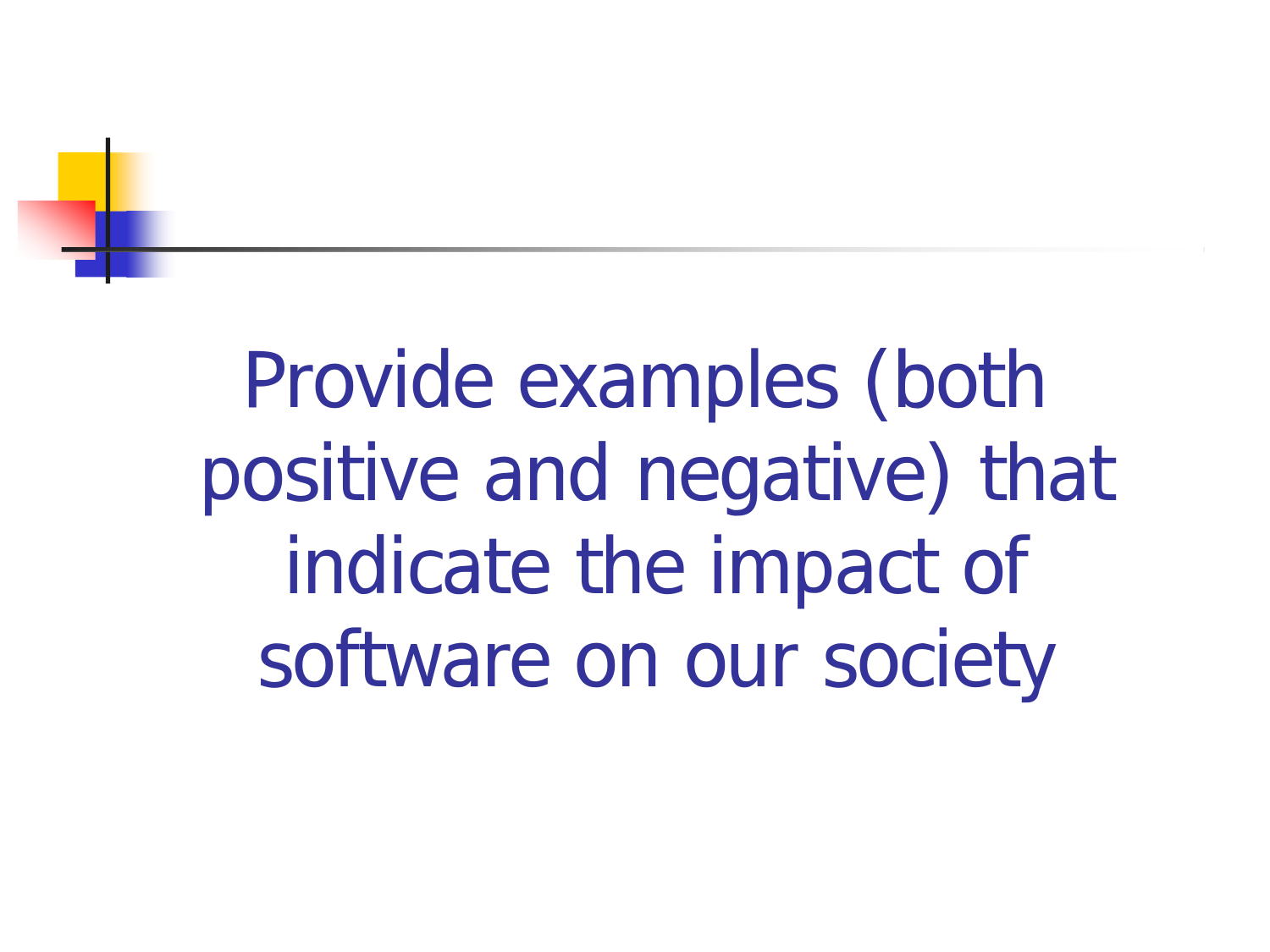

# Provide examples (both  positive and negative) that  indicate the impact of  software on our society